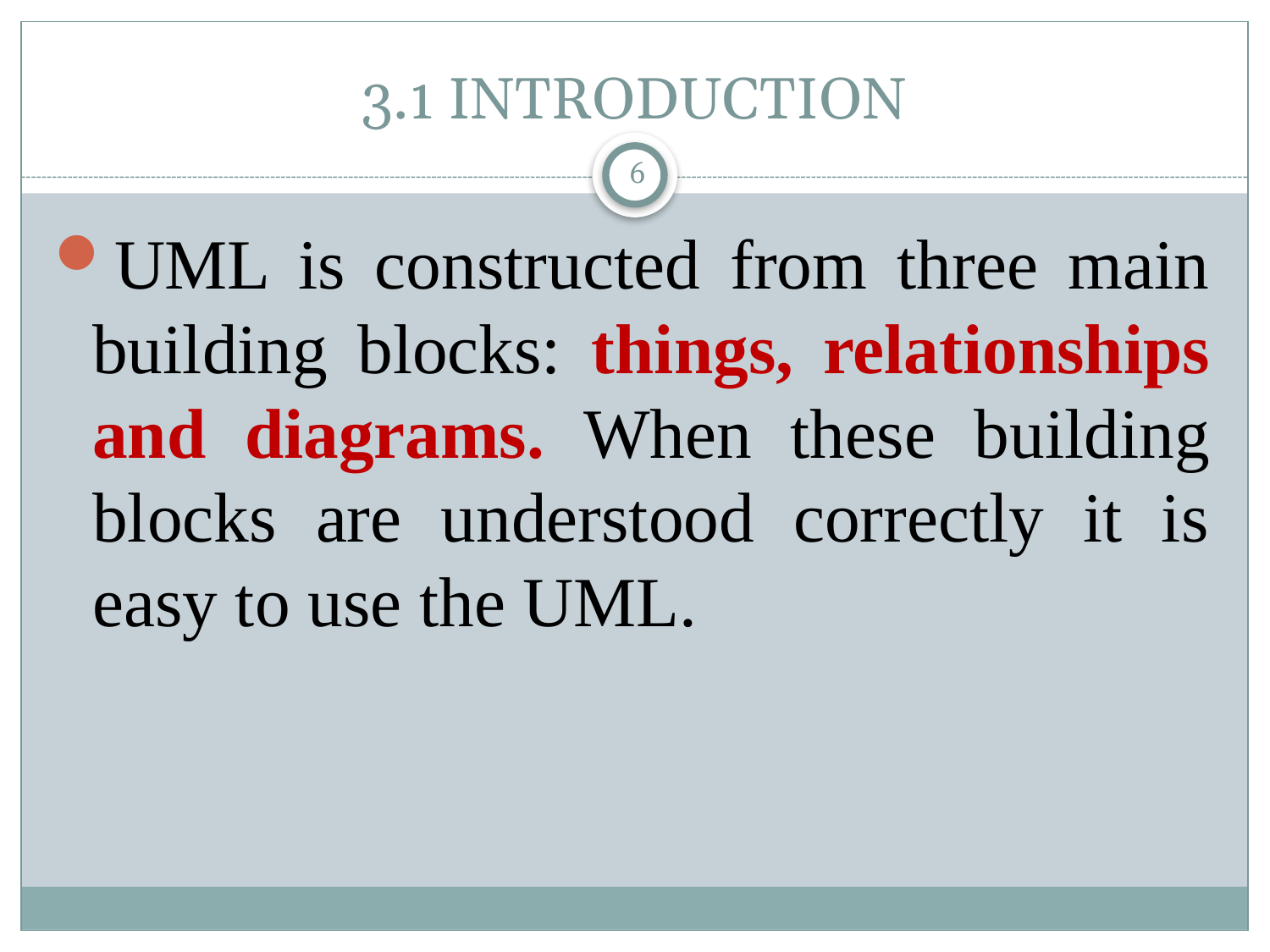

# 3.1 INTRODUCTION
6
UML is constructed from three main building blocks: things, relationships and diagrams. When these building blocks are understood correctly it is easy to use the UML.